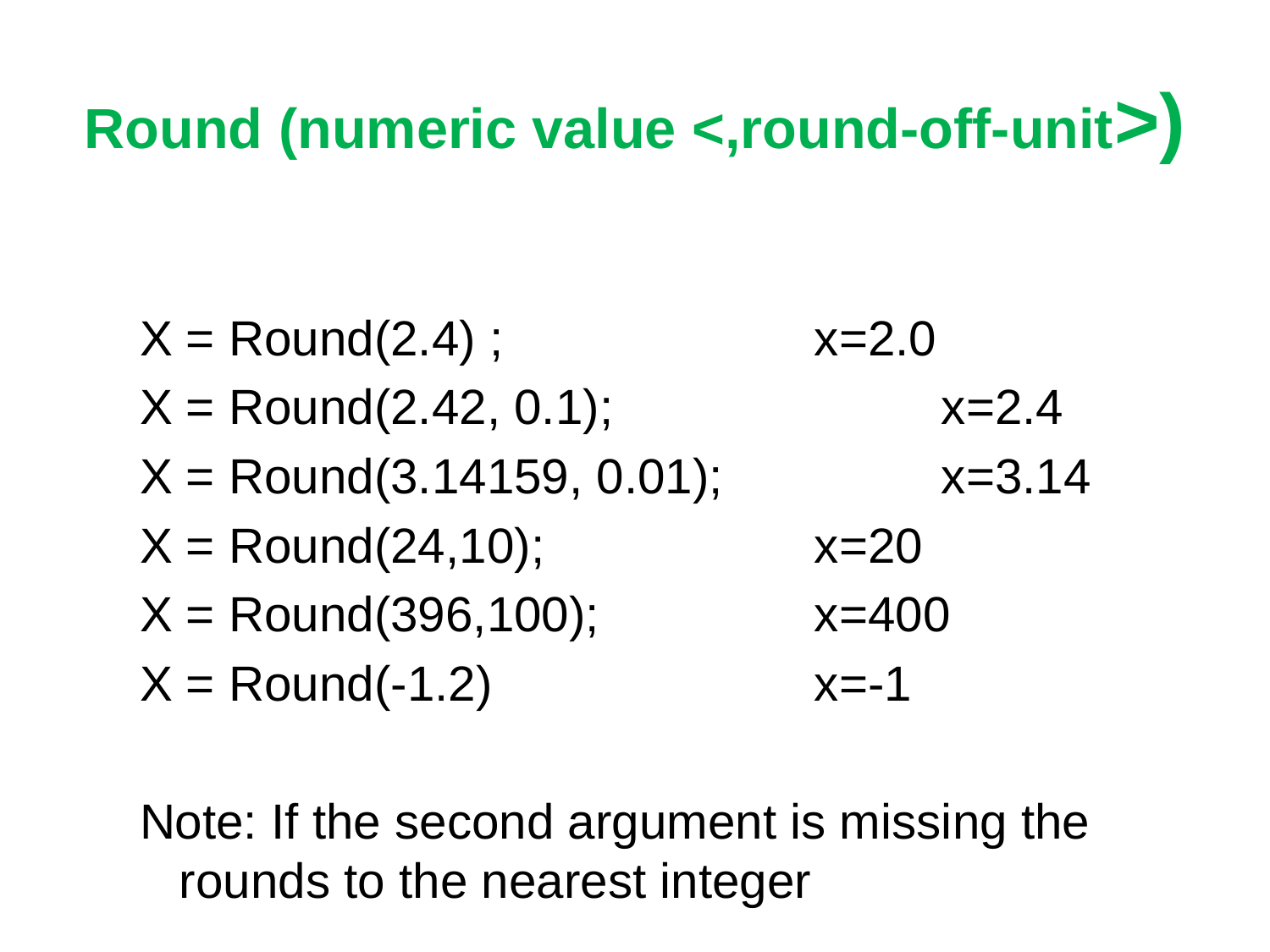

# Round (numeric value <,round-off-unit>)

X = Round(2.4) ;        		x=2.0
X = Round(2.42, 0.1);       		x=2.4
X = Round(3.14159, 0.01);       	x=3.14
X = Round(24,10);        		x=20
X = Round(396,100);		x=400
X = Round(-1.2)			x=-1

Note: If the second argument is missing the   rounds to the nearest integer